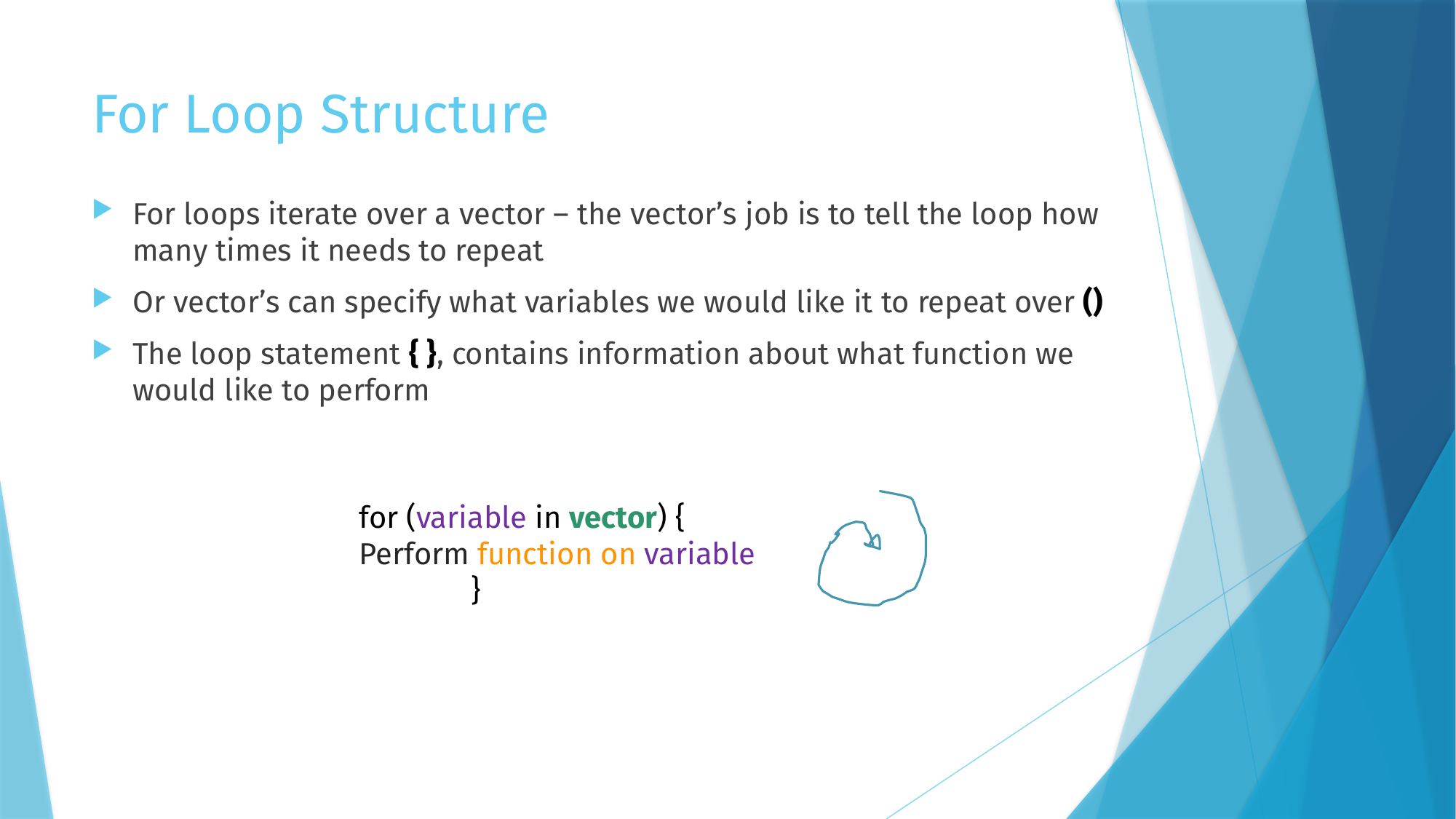

# For Loop Structure
For loops iterate over a vector – the vector’s job is to tell the loop how many times it needs to repeat
Or vector’s can specify what variables we would like it to repeat over ()
The loop statement { }, contains information about what function we would like to perform

for (variable in vector) {
Perform function on variable
              }